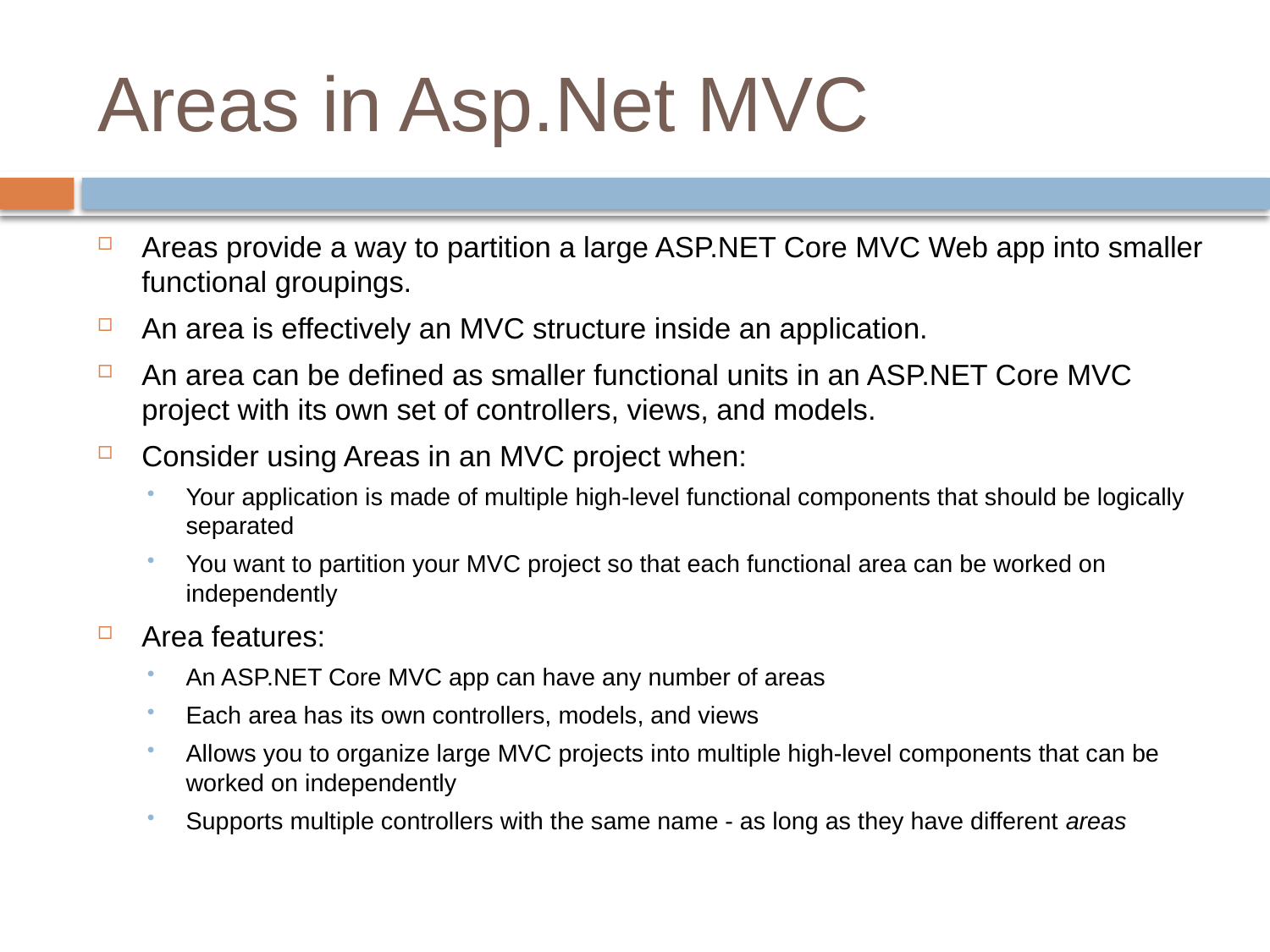

# Areas in Asp.Net MVC
Areas provide a way to partition a large ASP.NET Core MVC Web app into smaller functional groupings.
An area is effectively an MVC structure inside an application.
An area can be defined as smaller functional units in an ASP.NET Core MVC project with its own set of controllers, views, and models.
Consider using Areas in an MVC project when:
Your application is made of multiple high-level functional components that should be logically separated
You want to partition your MVC project so that each functional area can be worked on independently
Area features:
An ASP.NET Core MVC app can have any number of areas
Each area has its own controllers, models, and views
Allows you to organize large MVC projects into multiple high-level components that can be worked on independently
Supports multiple controllers with the same name - as long as they have different areas